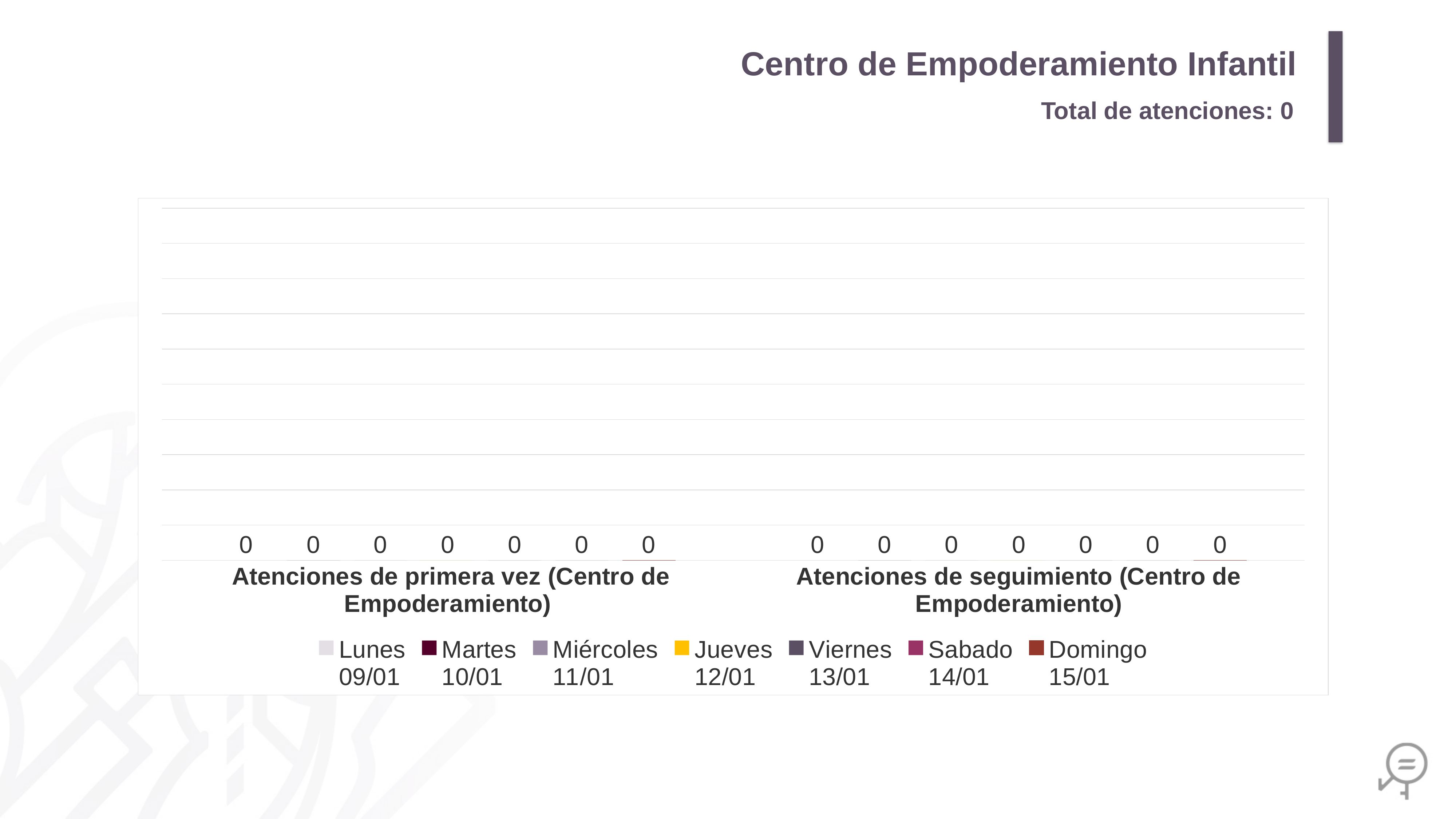

Centro de Empoderamiento Infantil
Total de atenciones: 0

### Chart

| Category | Lunes
09/01 | Martes
10/01 | Miércoles
11/01 | Jueves
12/01 | Viernes
13/01 | Sabado
14/01 | Domingo
15/01 |
|---|---|---|---|---|---|---|---|
|  Atenciones de primera vez (Centro de Empoderamiento) | 0.0 | 0.0 | 0.0 | 0.0 | 0.0 | 0.0 | 0.0 |
| Atenciones de seguimiento (Centro de Empoderamiento) | 0.0 | 0.0 | 0.0 | 0.0 | 0.0 | 0.0 | 0.0 |